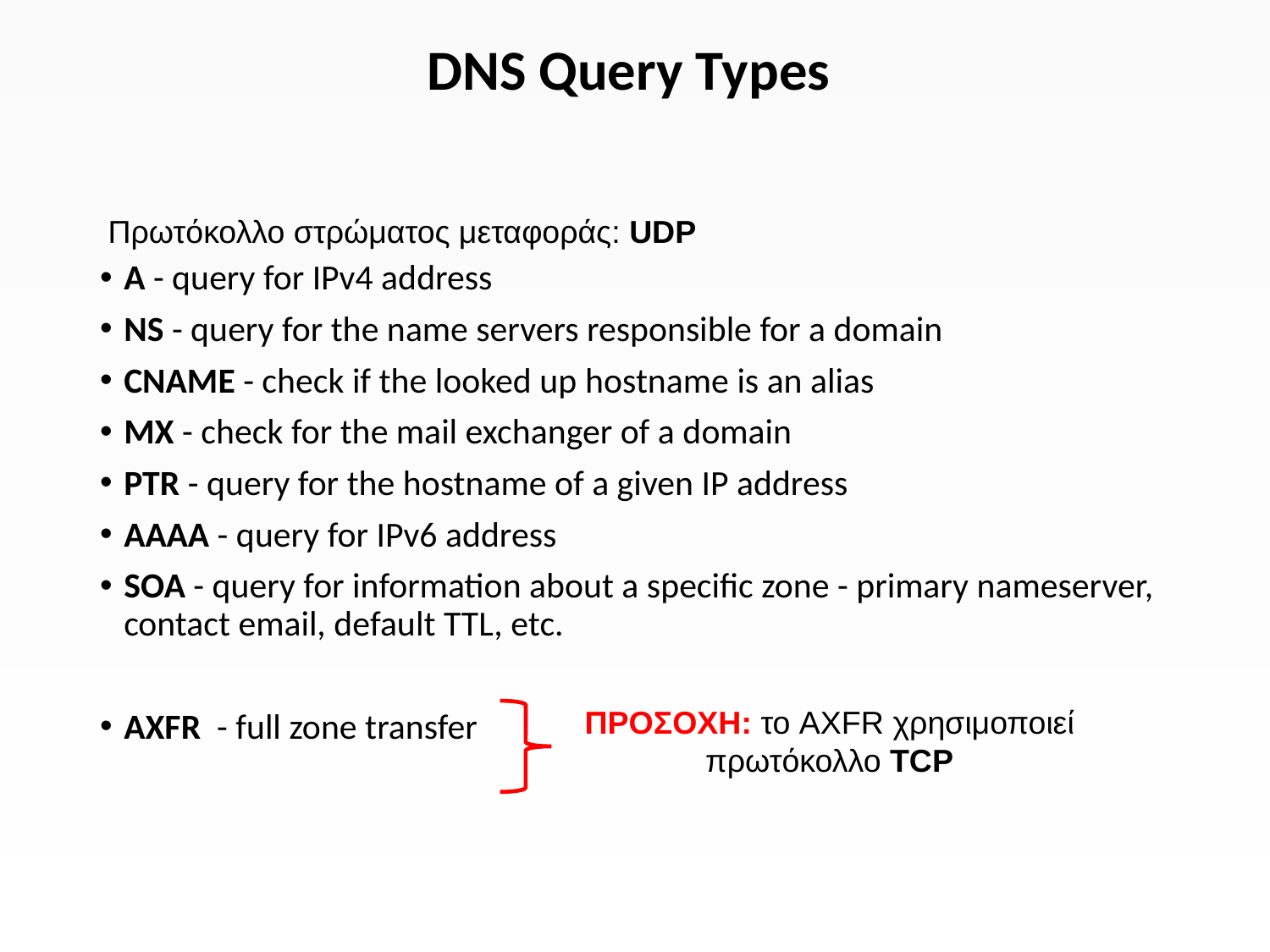

A - query for IPv4 address
NS - query for the name servers responsible for a domain
CNAME - check if the looked up hostname is an alias
MX - check for the mail exchanger of a domain
PTR - query for the hostname of a given IP address
AAAA - query for IPv6 address
SOA - query for information about a specific zone - primary nameserver, contact email, default TTL, etc.

AXFR  - full zone transfer

DNS Query Types
Πρωτόκολλο στρώματος μεταφοράς: UDP
ΠΡΟΣΟΧΗ: το AXFR χρησιμοποιεί πρωτόκολλο TCP